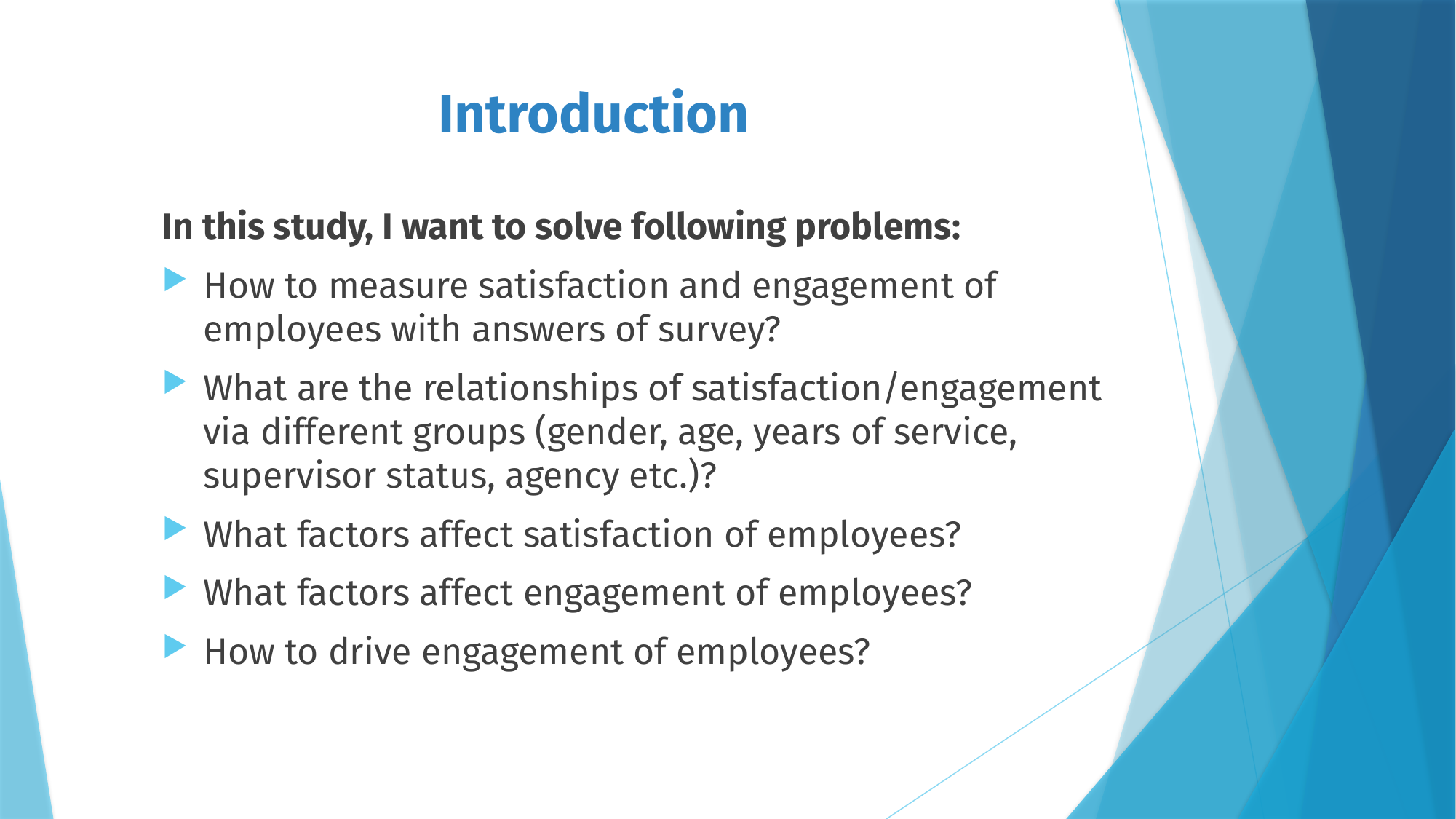

# Introduction
In this study, I want to solve following problems:
How to measure satisfaction and engagement of employees with answers of survey?
What are the relationships of satisfaction/engagement via different groups (gender, age, years of service, supervisor status, agency etc.)?
What factors affect satisfaction of employees?
What factors affect engagement of employees?
How to drive engagement of employees?